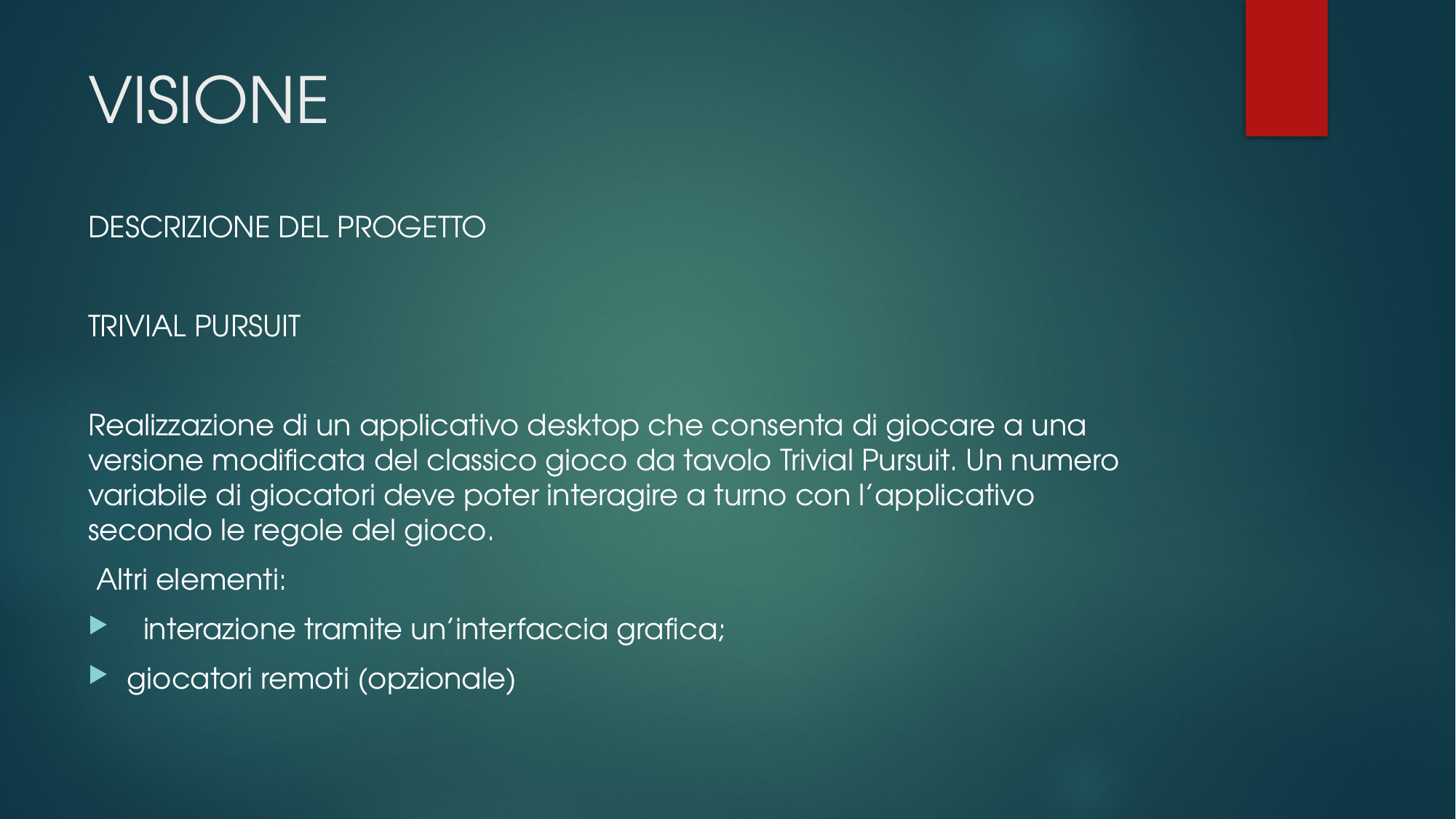

# VISIONE
DESCRIZIONE DEL PROGETTO

TRIVIAL PURSUIT

Realizzazione di un applicativo desktop che consenta di giocare a una versione modificata del classico gioco da tavolo Trivial Pursuit. Un numero variabile di giocatori deve poter interagire a turno con l’applicativo secondo le regole del gioco.
 Altri elementi:
  interazione tramite un’interfaccia graﬁca;
giocatori remoti (opzionale)